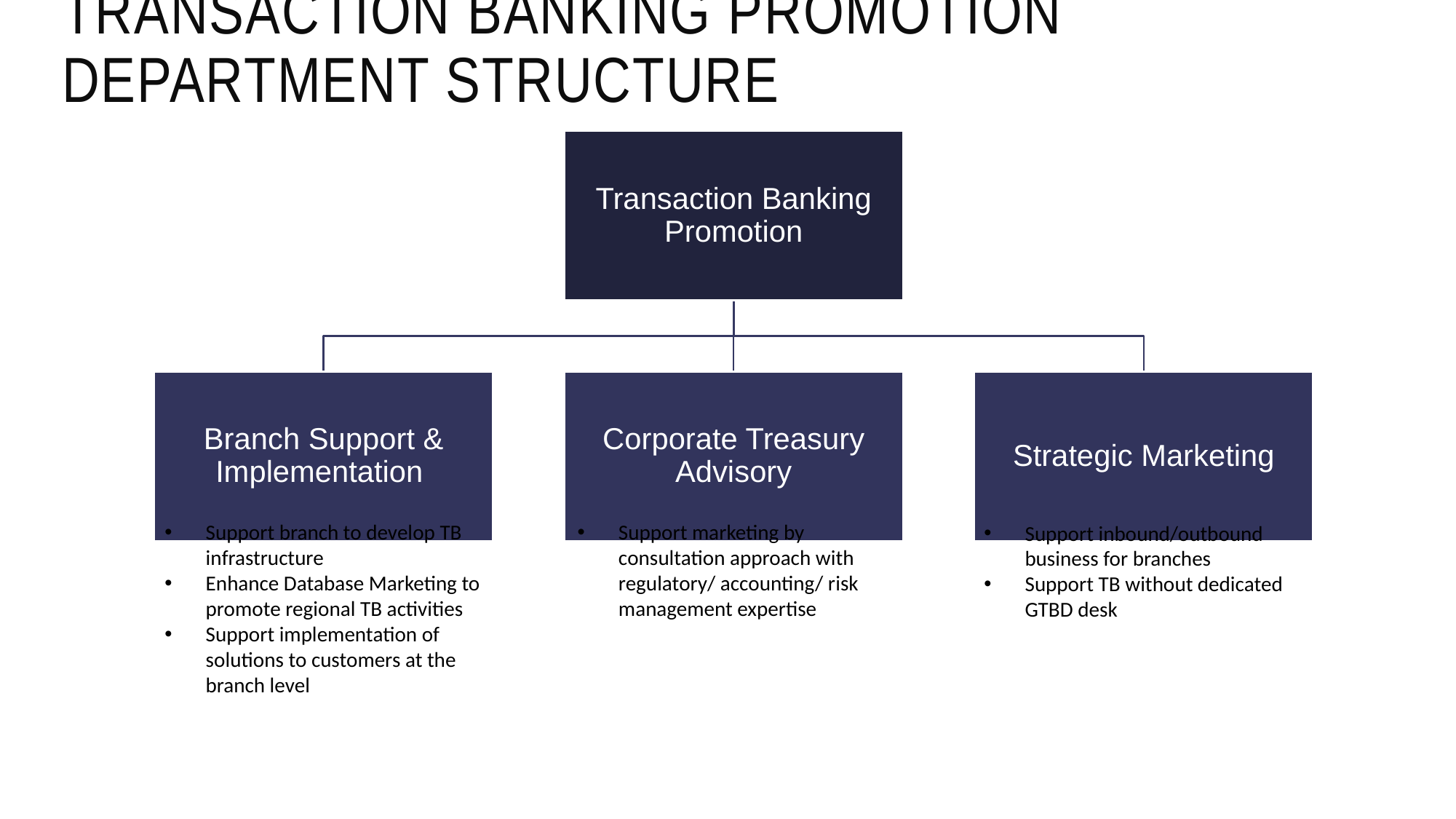

# Transaction Banking Promotion Department Structure
Transaction Banking Promotion
Branch Support & Implementation
Corporate Treasury Advisory
Strategic Marketing
Support branch to develop TB infrastructure
Enhance Database Marketing to promote regional TB activities
Support implementation of solutions to customers at the branch level
Support marketing by consultation approach with regulatory/ accounting/ risk management expertise
Support inbound/outbound business for branches
Support TB without dedicated GTBD desk